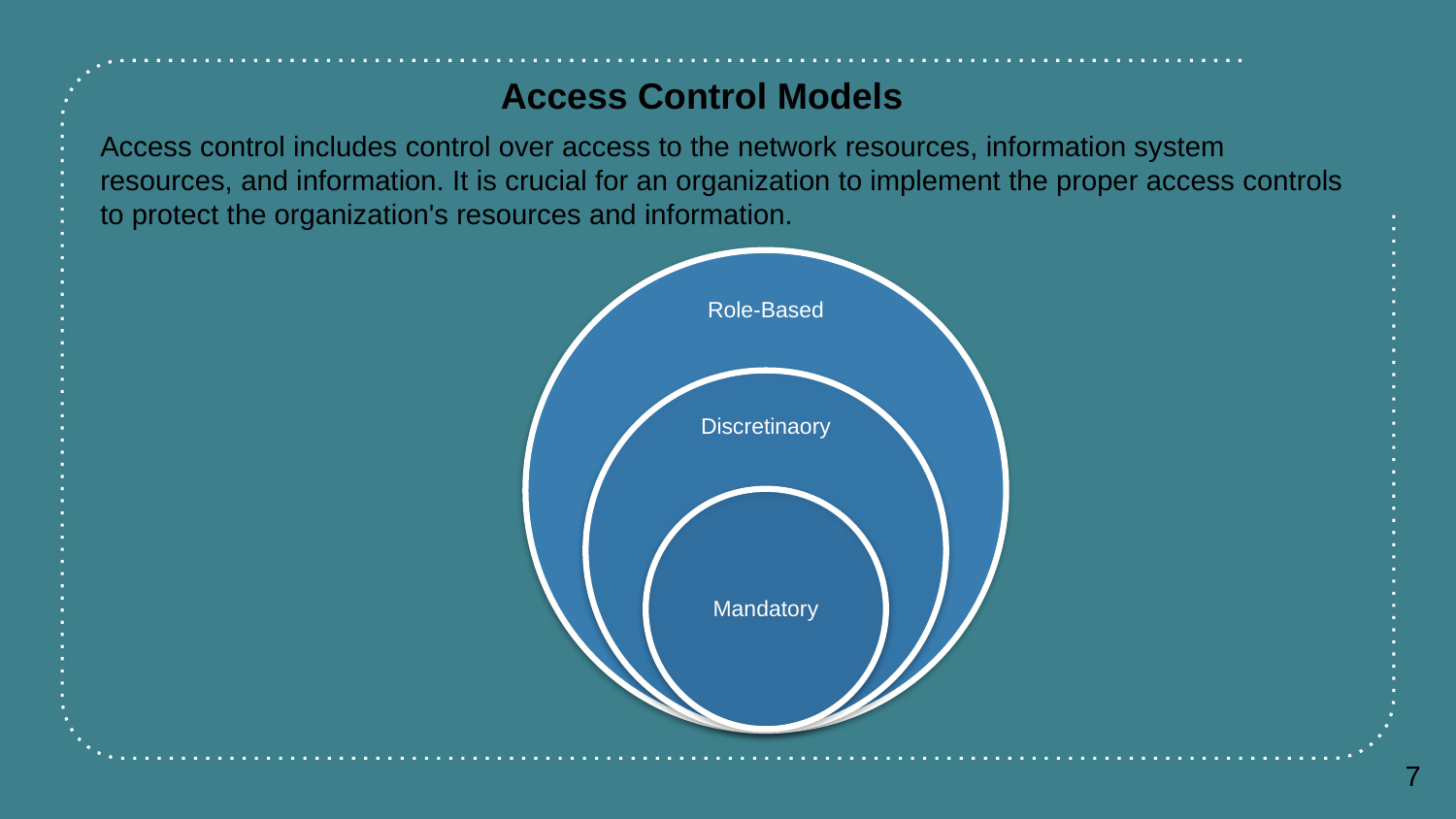

Access Control Models
Access control includes control over access to the network resources, information system resources, and information. It is crucial for an organization to implement the proper access controls to protect the organization's resources and information.
Role-Based
Discretinaory
Mandatory
7